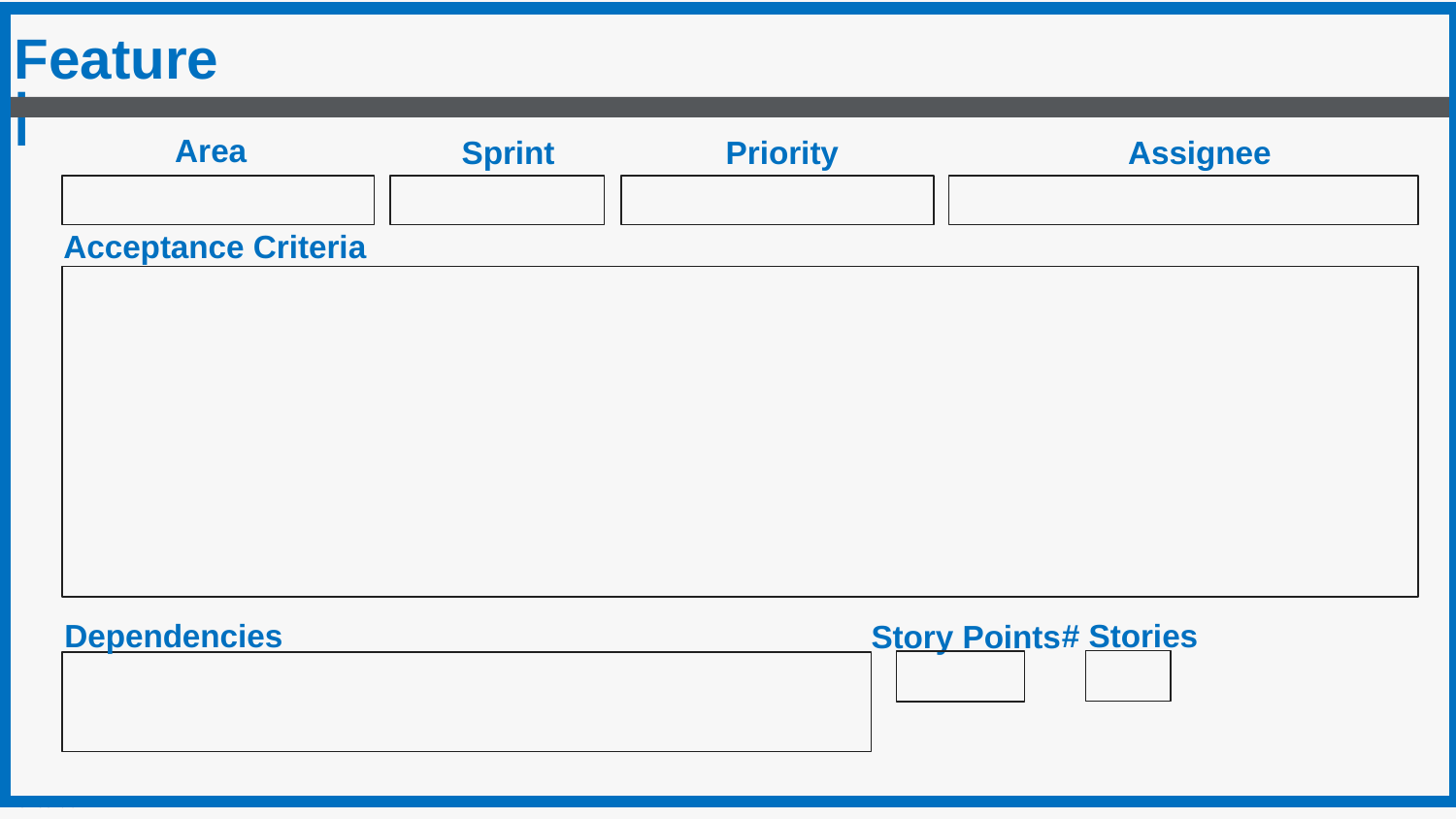

Feature |

Area
Sprint
Priority
Assignee

Acceptance Criteria

# Stories
Dependencies
Story Points